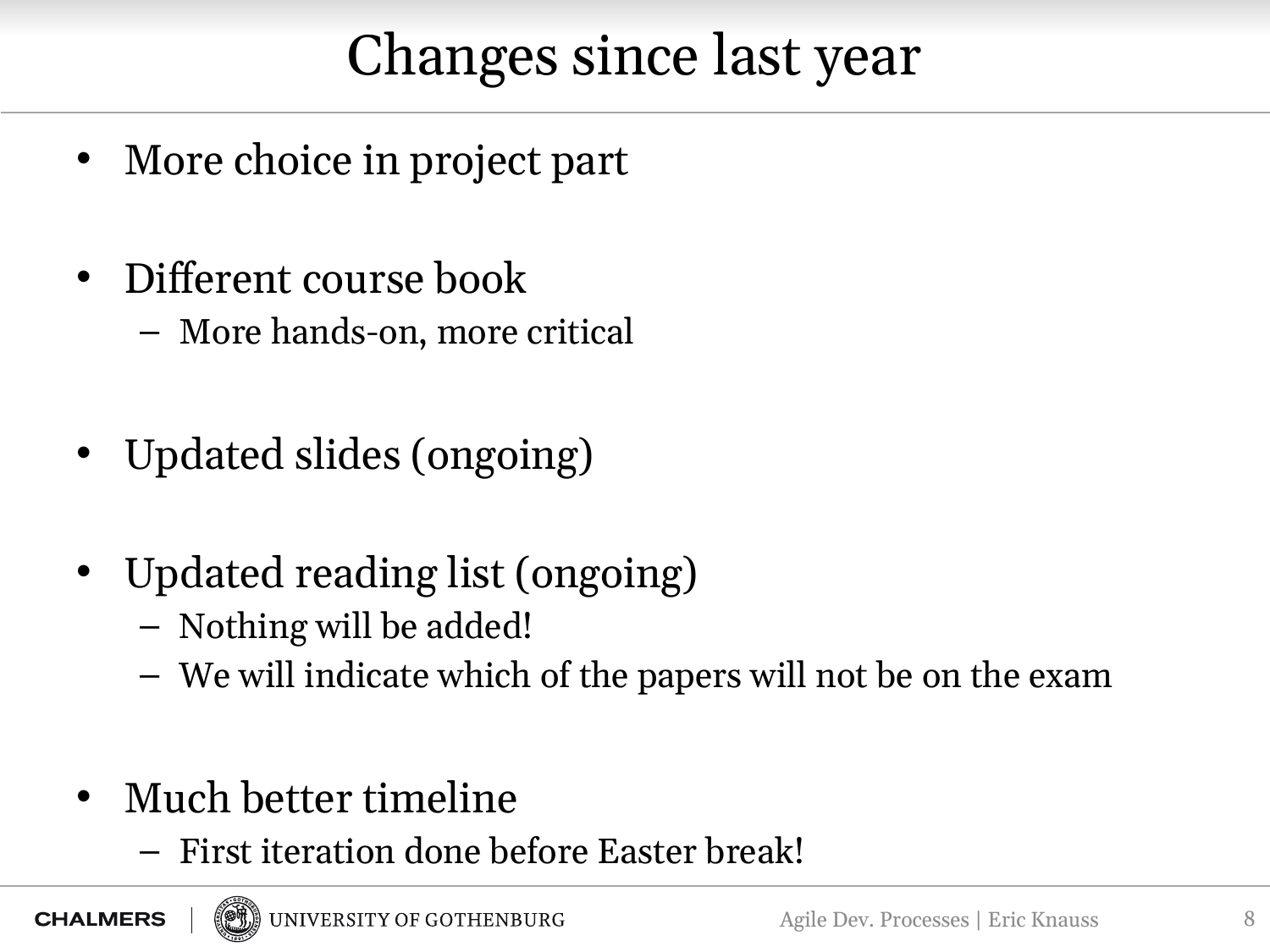

# Changes since last year
More choice in project part

Different course book
More hands-on, more critical

Updated slides (ongoing)

Updated reading list (ongoing)
Nothing will be added!
We will indicate which of the papers will not be on the exam

Much better timeline
First iteration done before Easter break!
8
Agile Dev. Processes | Eric Knauss